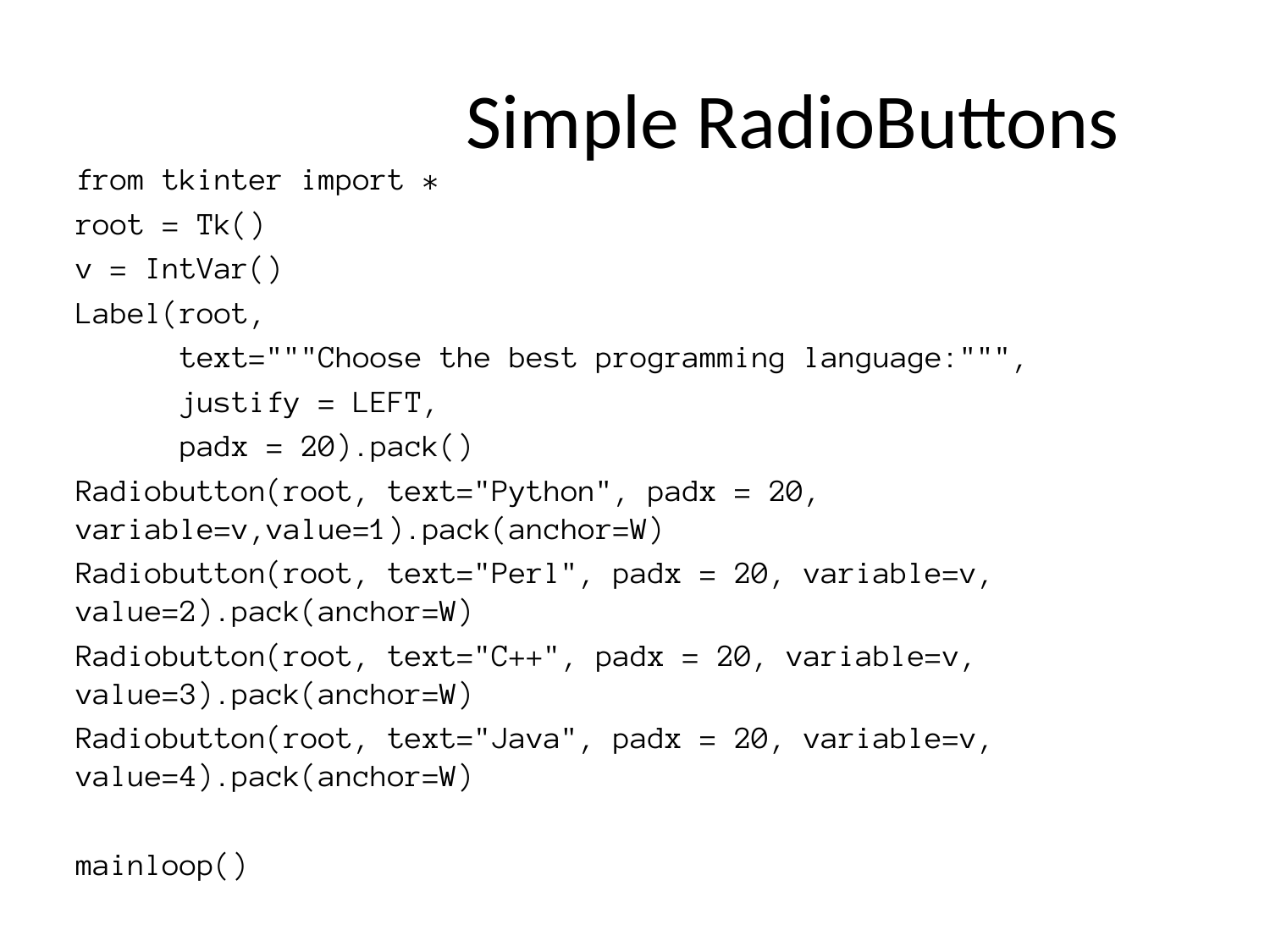

# Simple RadioButtons
from tkinter import *
root = Tk()
v = IntVar()
Label(root,
      text="""Choose the best programming language:""",
      justify = LEFT,
      padx = 20).pack()
Radiobutton(root, text="Python", padx = 20, variable=v,value=1).pack(anchor=W)
Radiobutton(root, text="Perl", padx = 20, variable=v, value=2).pack(anchor=W)
Radiobutton(root, text="C++", padx = 20, variable=v, value=3).pack(anchor=W)
Radiobutton(root, text="Java", padx = 20, variable=v, value=4).pack(anchor=W)

mainloop()